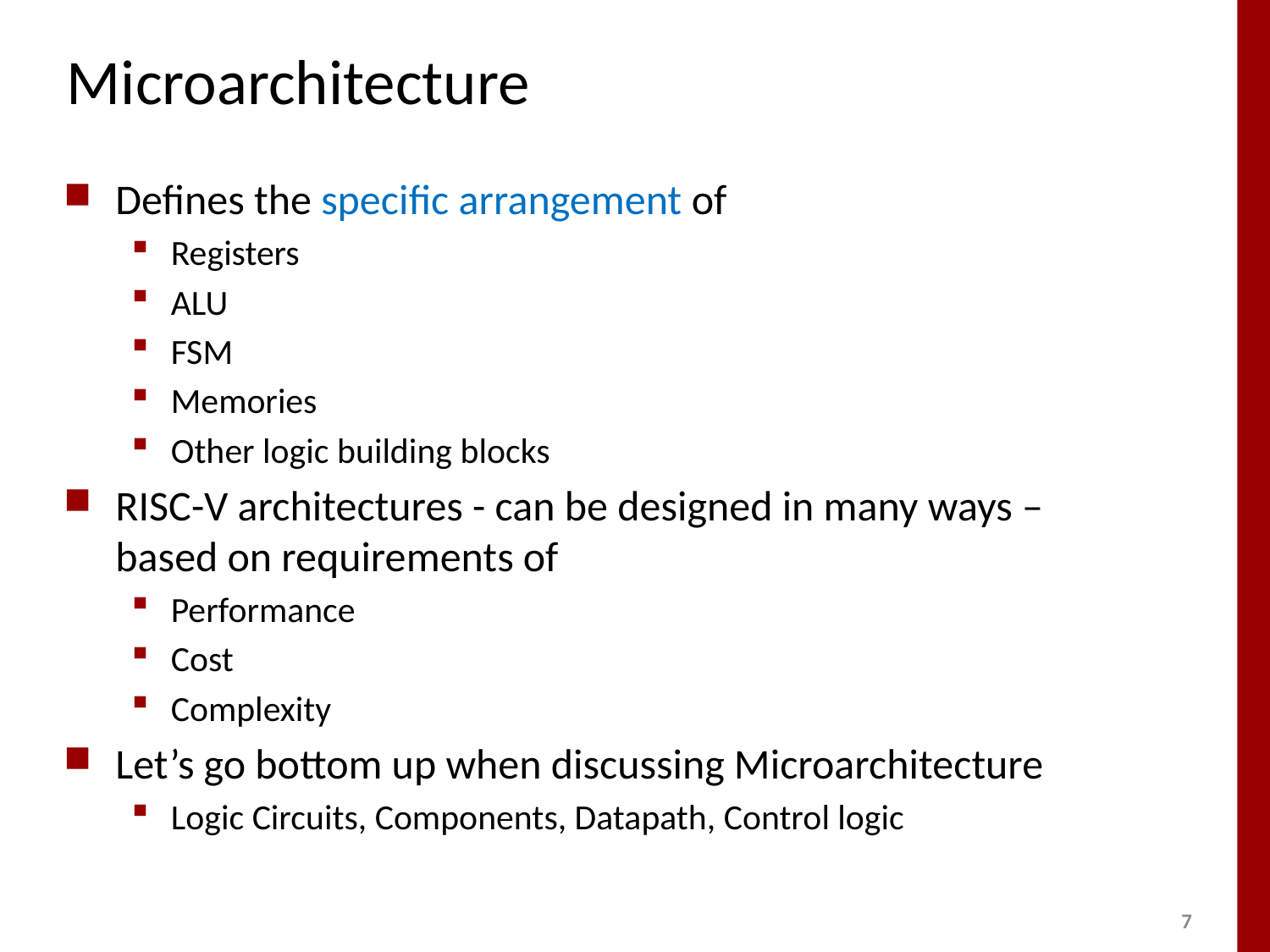

# Microarchitecture
Defines the specific arrangement of
Registers
ALU
FSM
Memories
Other logic building blocks
RISC-V architectures - can be designed in many ways – based on requirements of
Performance
Cost
Complexity
Let’s go bottom up when discussing Microarchitecture
Logic Circuits, Components, Datapath, Control logic